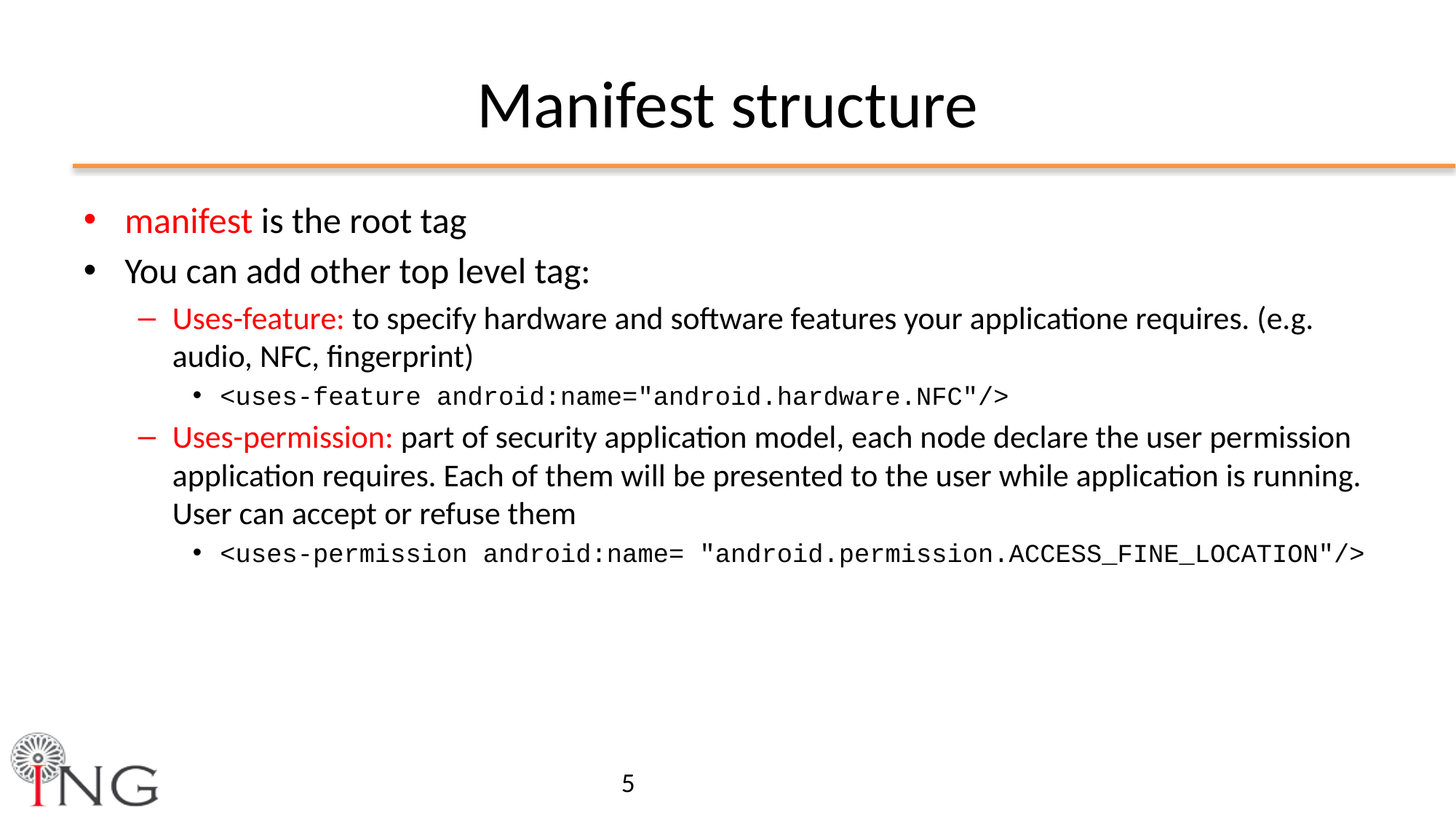

# Manifest structure
manifest is the root tag
You can add other top level tag:
Uses-feature: to specify hardware and software features your applicatione requires. (e.g. audio, NFC, fingerprint)
<uses-feature android:name="android.hardware.NFC"/>
Uses-permission: part of security application model, each node declare the user permission application requires. Each of them will be presented to the user while application is running. User can accept or refuse them
<uses-permission android:name= "android.permission.ACCESS_FINE_LOCATION"/>
5